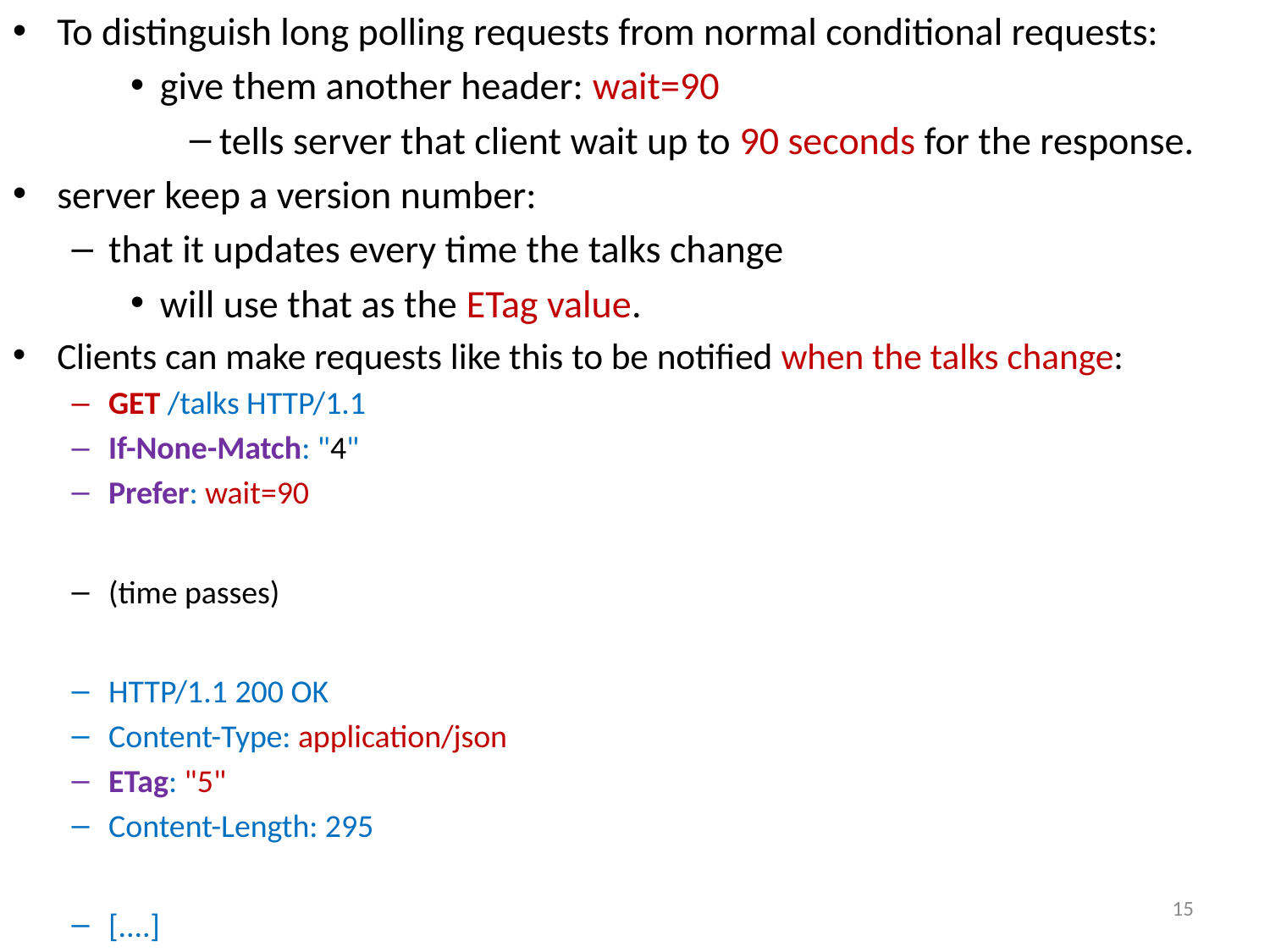

To distinguish long polling requests from normal conditional requests:
give them another header: wait=90
tells server that client wait up to 90 seconds for the response.
server keep a version number:
that it updates every time the talks change
will use that as the ETag value.
Clients can make requests like this to be notified when the talks change:
GET /talks HTTP/1.1
If-None-Match: "4"
Prefer: wait=90

(time passes)

HTTP/1.1 200 OK
Content-Type: application/json
ETag: "5"
Content-Length: 295

[....]
15